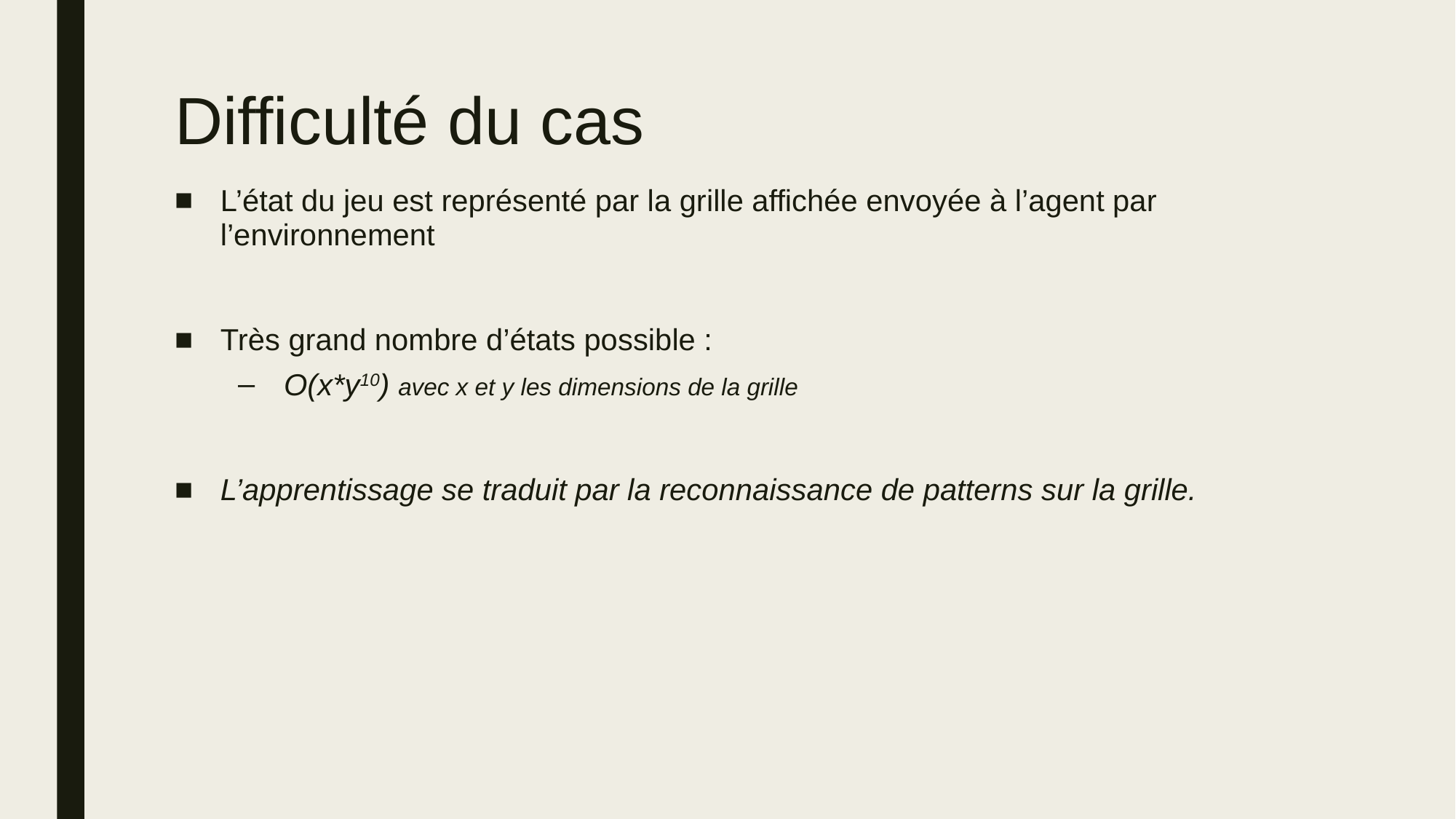

# Difficulté du cas
L’état du jeu est représenté par la grille affichée envoyée à l’agent par l’environnement

Très grand nombre d’états possible :
O(x*y10) avec x et y les dimensions de la grille

L’apprentissage se traduit par la reconnaissance de patterns sur la grille.